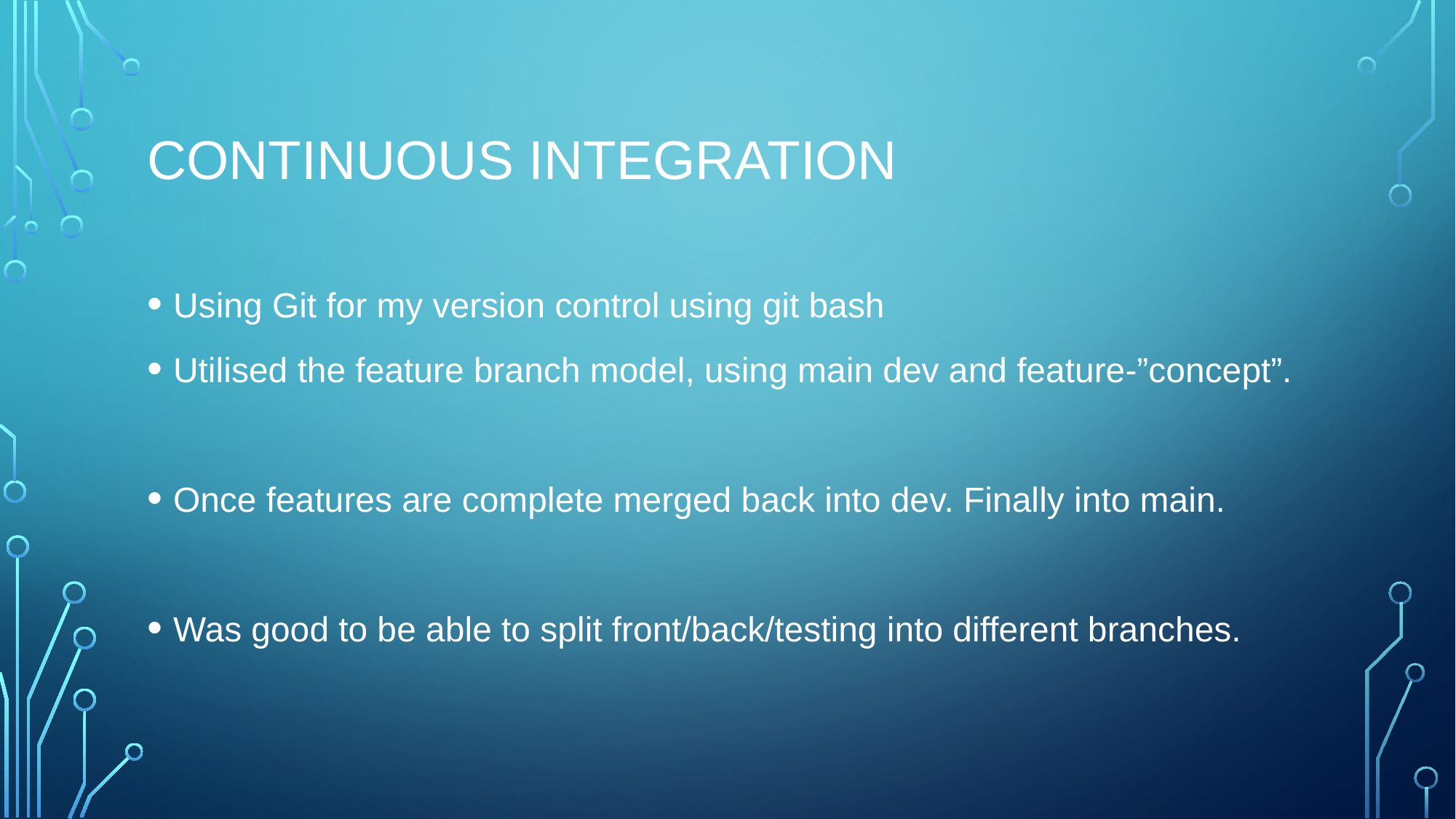

# CONTINUOUS INTEGRATION
Using Git for my version control using git bash
Utilised the feature branch model, using main dev and feature-”concept”.

Once features are complete merged back into dev. Finally into main.

Was good to be able to split front/back/testing into different branches.